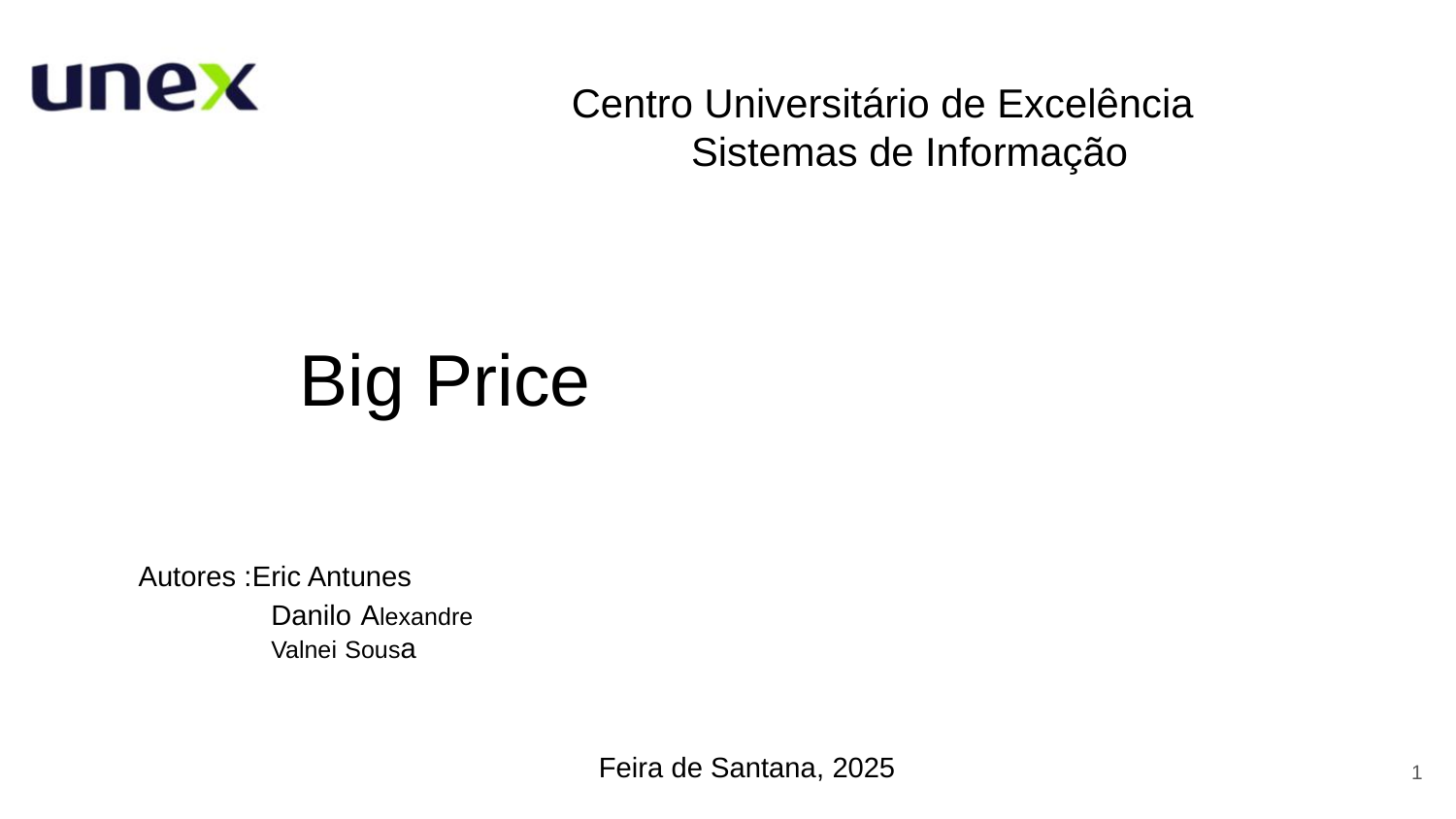

Centro Universitário de Excelência
Sistemas de Informação
Big Price
Autores :Eric Antunes
Danilo Alexandre
Valnei Sousa
Feira de Santana, 2025
1